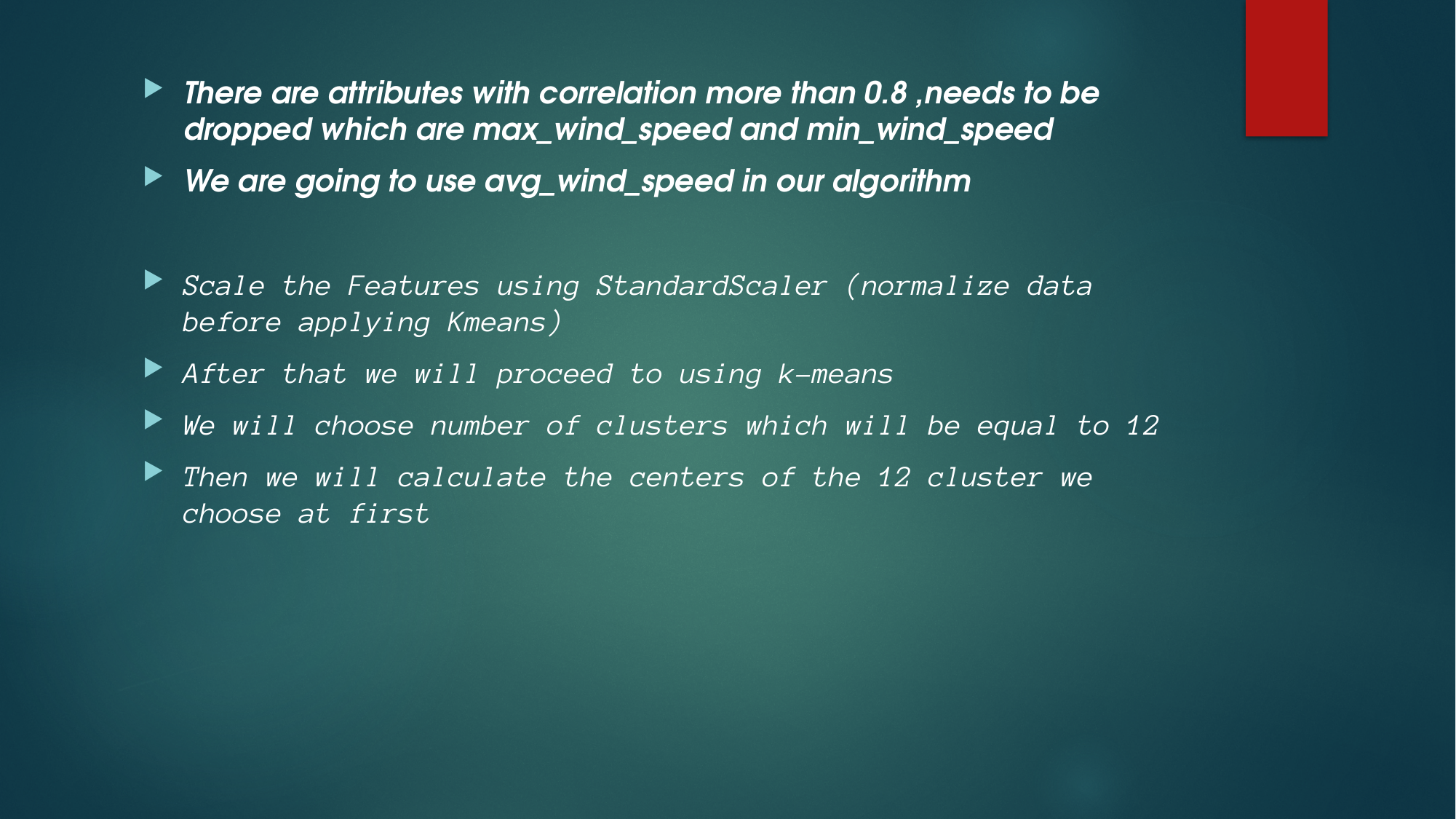

#
There are attributes with correlation more than 0.8 ,needs to be dropped which are max_wind_speed and min_wind_speed
We are going to use avg_wind_speed in our algorithm

Scale the Features using StandardScaler (normalize data before applying Kmeans)
After that we will proceed to using k-means
We will choose number of clusters which will be equal to 12
Then we will calculate the centers of the 12 cluster we choose at first